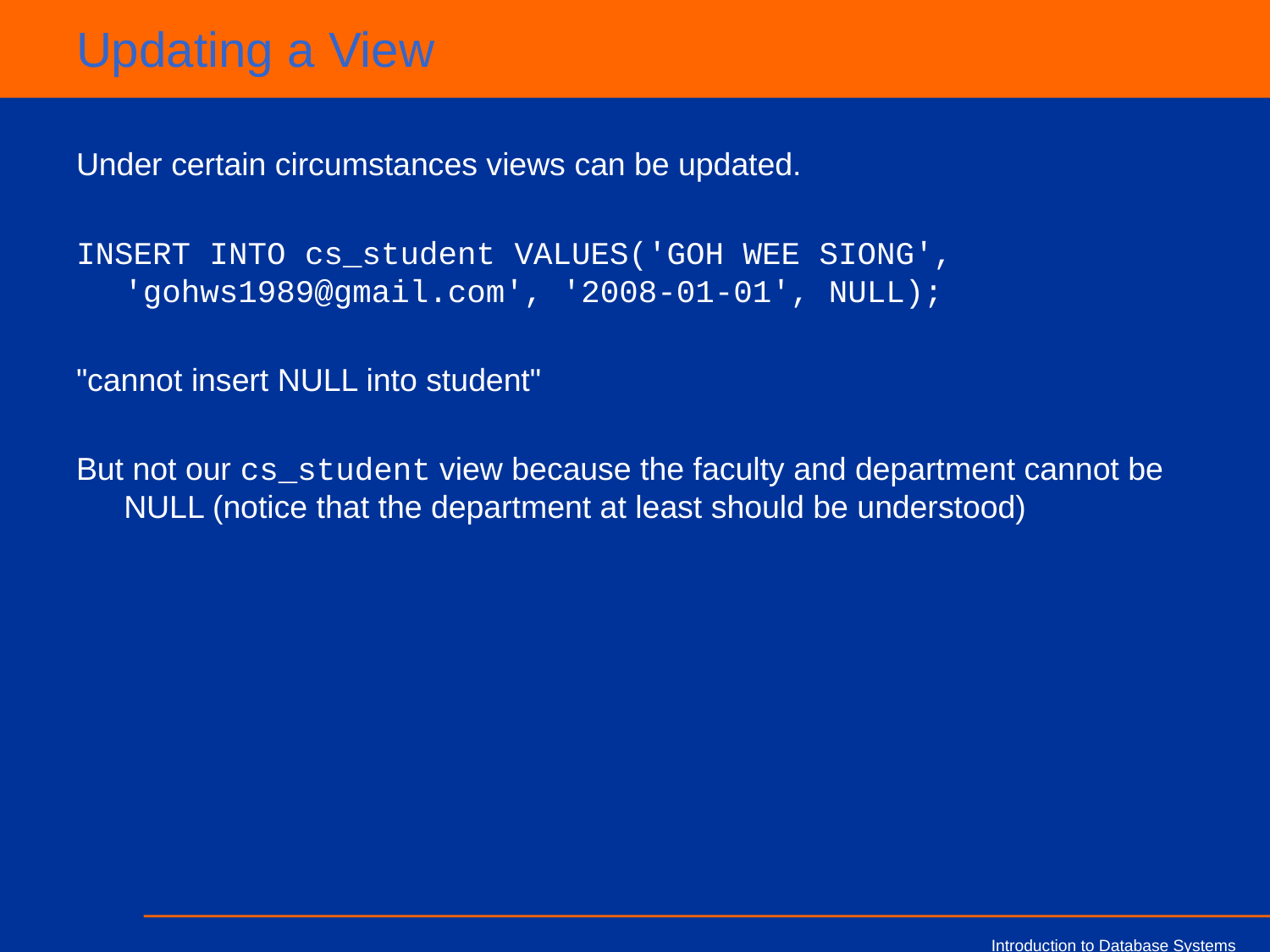

# Updating a View
Under certain circumstances views can be updated.

INSERT INTO cs_student VALUES('GOH WEE SIONG', 'gohws1989@gmail.com', '2008-01-01', NULL);

"cannot insert NULL into student"

But not our cs_student view because the faculty and department cannot be NULL (notice that the department at least should be understood)
Introduction to Database Systems